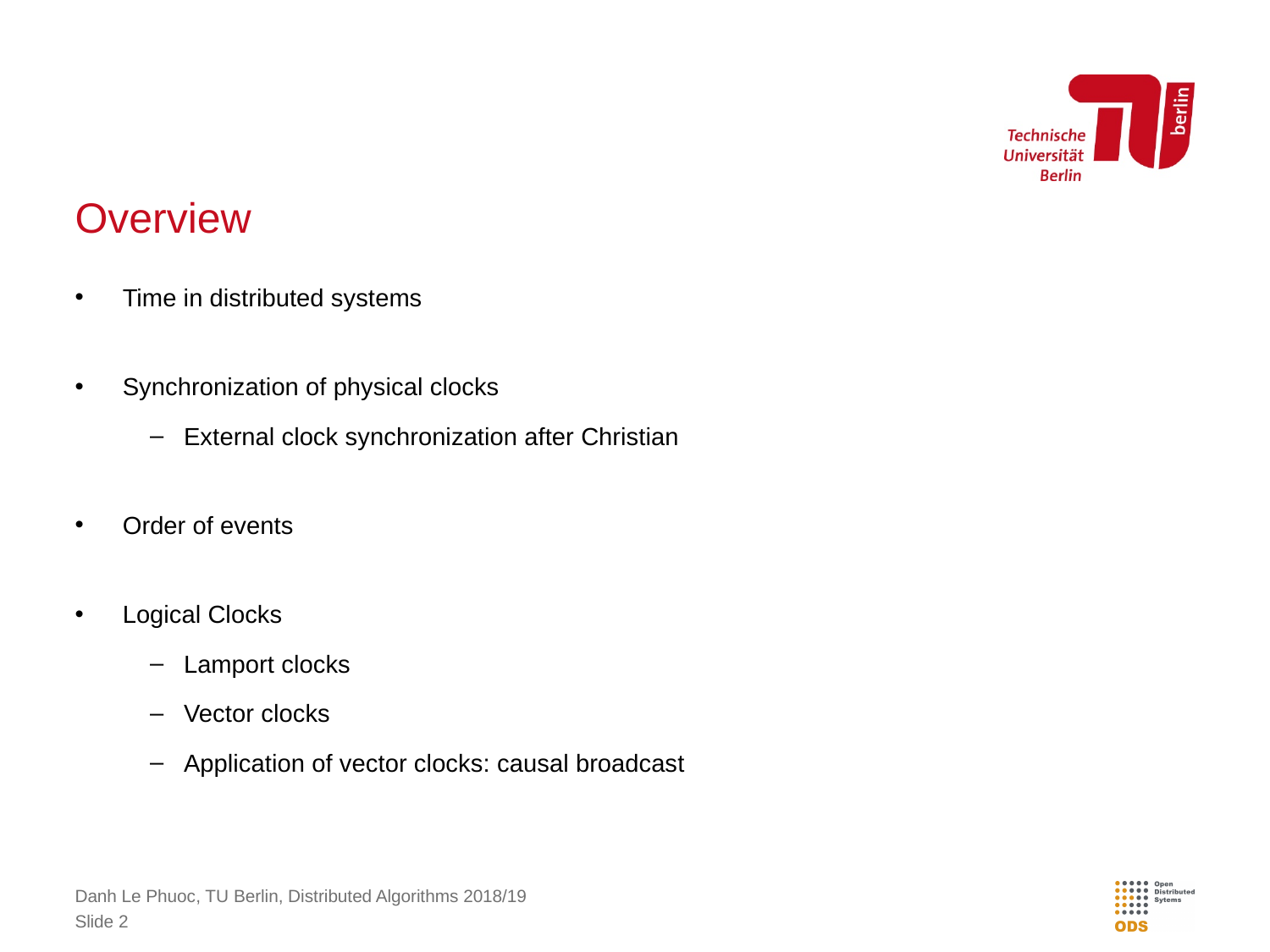

# Overview
Time in distributed systems

Synchronization of physical clocks
External clock synchronization after Christian

Order of events

Logical Clocks
Lamport clocks
Vector clocks
Application of vector clocks: causal broadcast
Danh Le Phuoc, TU Berlin, Distributed Algorithms 2018/19
Slide 2